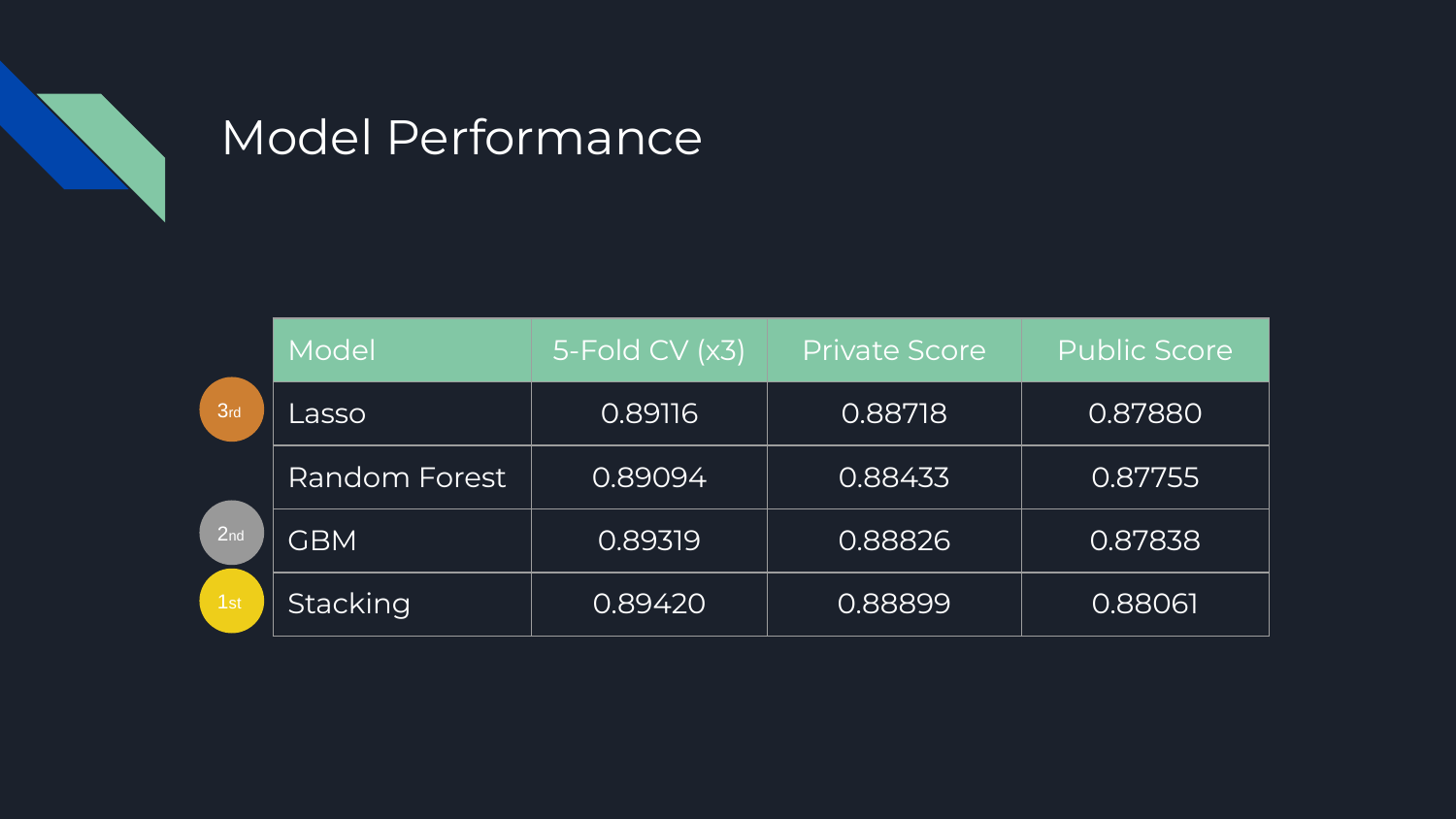

# Model Performance
| Model | 5-Fold CV (x3) | Private Score | Public Score |
| --- | --- | --- | --- |
| Lasso | 0.89116 | 0.88718 | 0.87880 |
| Random Forest | 0.89094 | 0.88433 | 0.87755 |
| GBM | 0.89319 | 0.88826 | 0.87838 |
| Stacking | 0.89420 | 0.88899 | 0.88061 |
3rd
2nd
1st